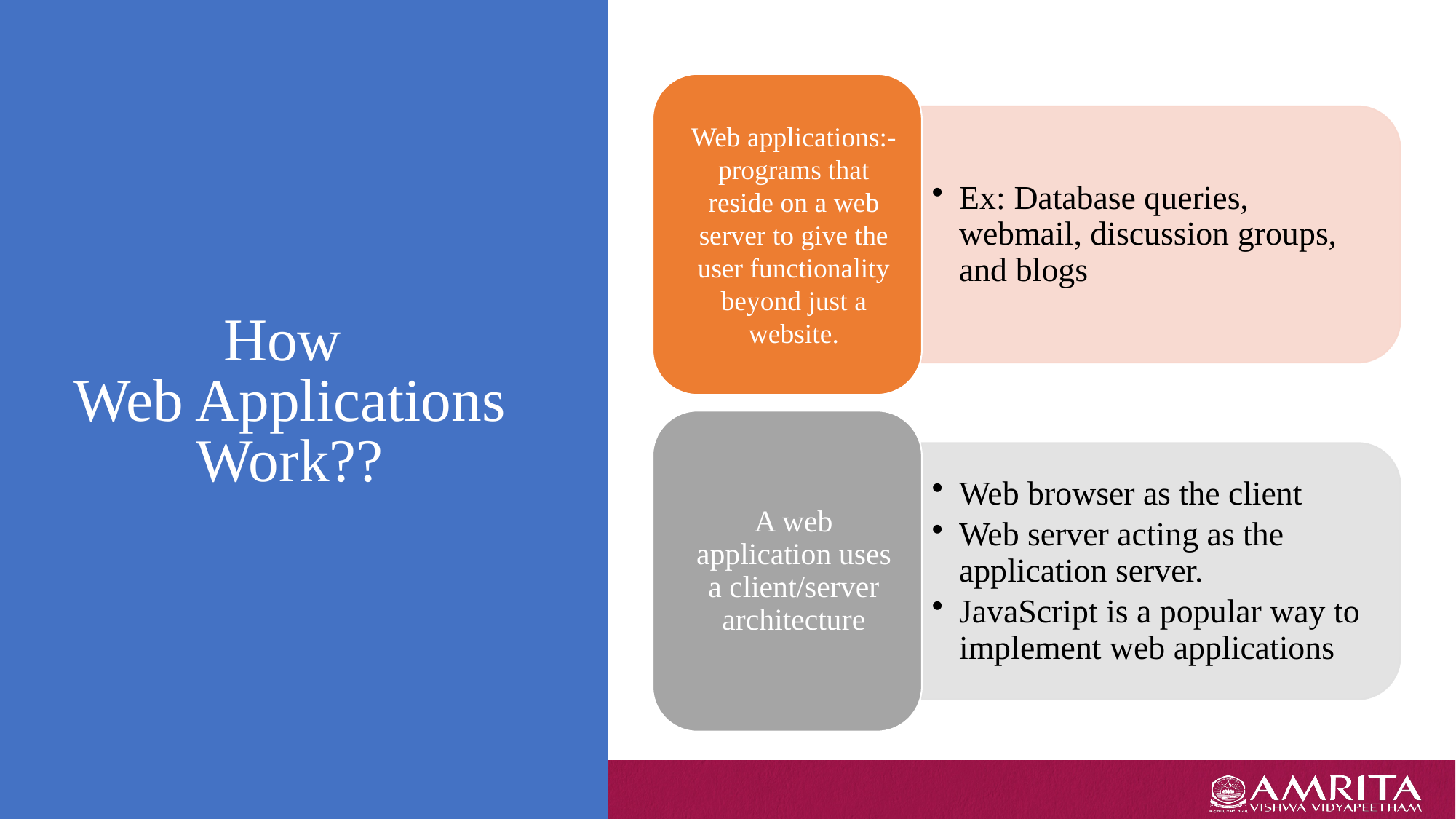

# How Web Applications Work??
Ex: Database queries, webmail, discussion groups, and blogs
Web applications:- programs that reside on a web server to give the user functionality beyond just a website.
Web browser as the client
Web server acting as the application server.
JavaScript is a popular way to implement web applications
A web application uses a client/server architecture